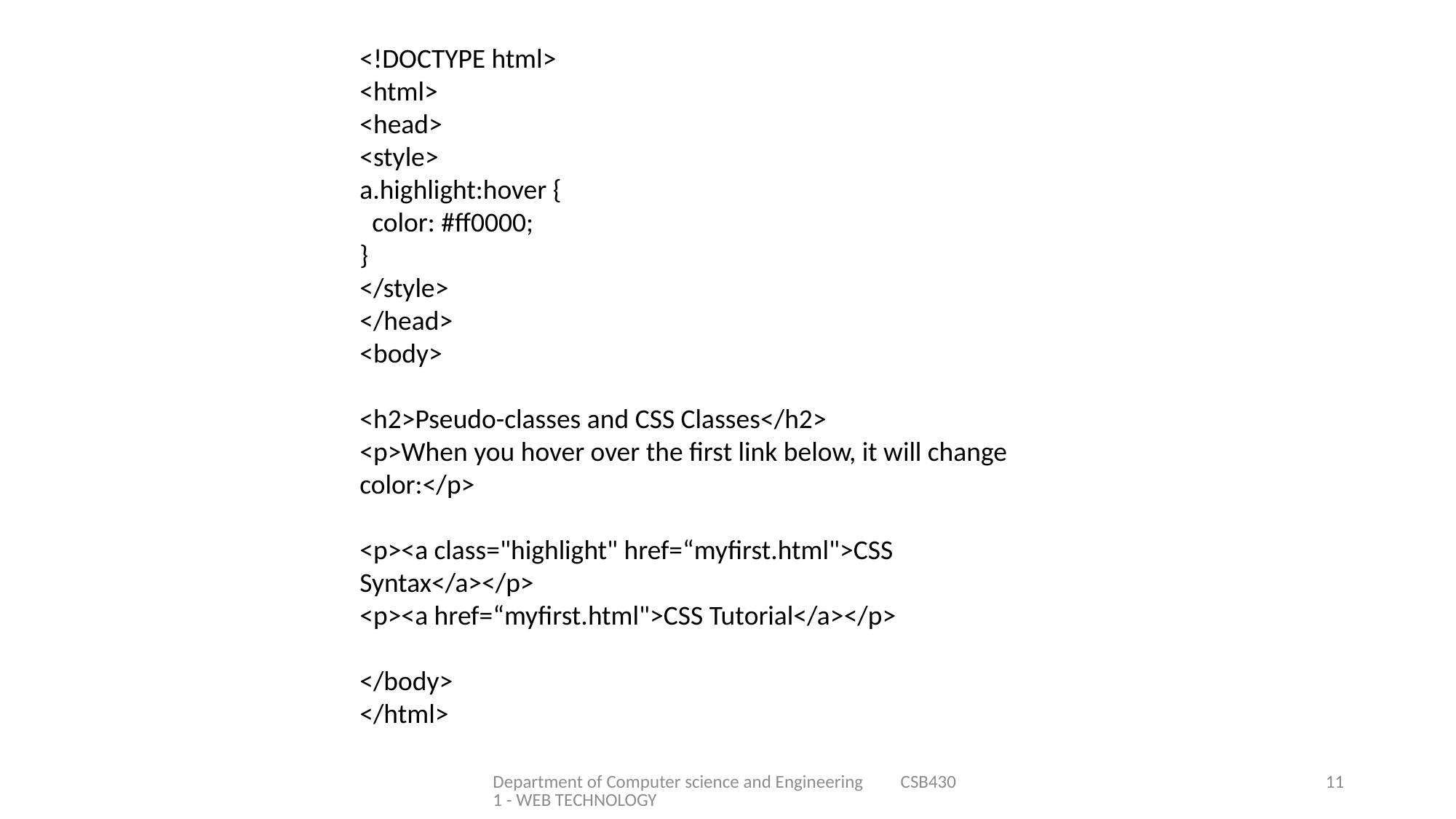

<!DOCTYPE html>
<html>
<head>
<style>
a.highlight:hover {
  color: #ff0000;
}
</style>
</head>
<body>

<h2>Pseudo-classes and CSS Classes</h2>
<p>When you hover over the first link below, it will change color:</p>

<p><a class="highlight" href=“myfirst.html">CSS Syntax</a></p>
<p><a href=“myfirst.html">CSS Tutorial</a></p>

</body>
</html>
Department of Computer science and Engineering         CSB4301 - WEB TECHNOLOGY
11